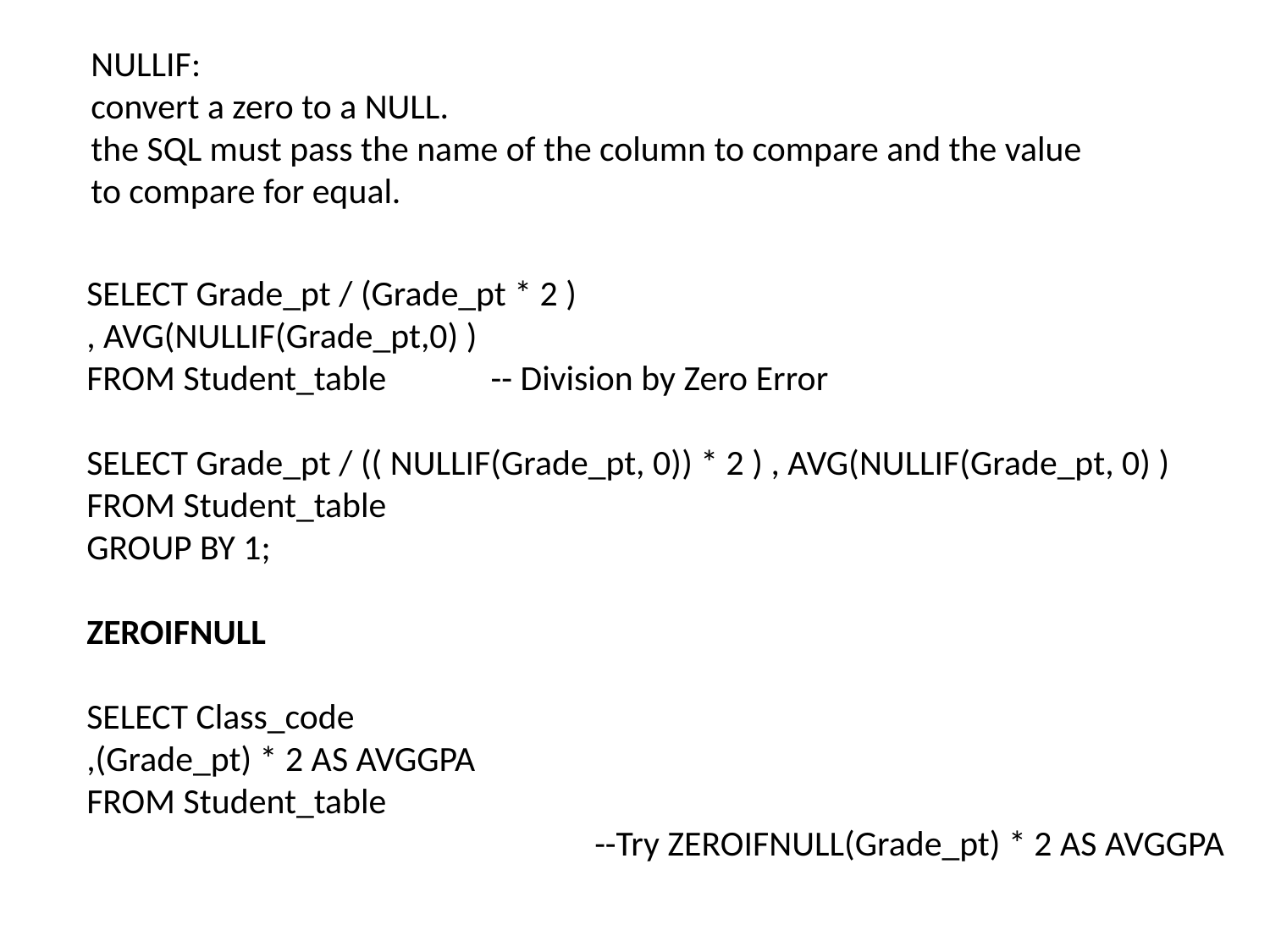

NULLIF:
convert a zero to a NULL.
the SQL must pass the name of the column to compare and the value
to compare for equal.
SELECT Grade_pt / (Grade_pt * 2 )
, AVG(NULLIF(Grade_pt,0) )
FROM Student_table             -- Division by Zero Error

SELECT Grade_pt / (( NULLIF(Grade_pt, 0)) * 2 ) , AVG(NULLIF(Grade_pt, 0) ) FROM Student_table
GROUP BY 1;

ZEROIFNULL

SELECT Class_code
,(Grade_pt) * 2 AS AVGGPA
FROM Student_table
				--Try ZEROIFNULL(Grade_pt) * 2 AS AVGGPA